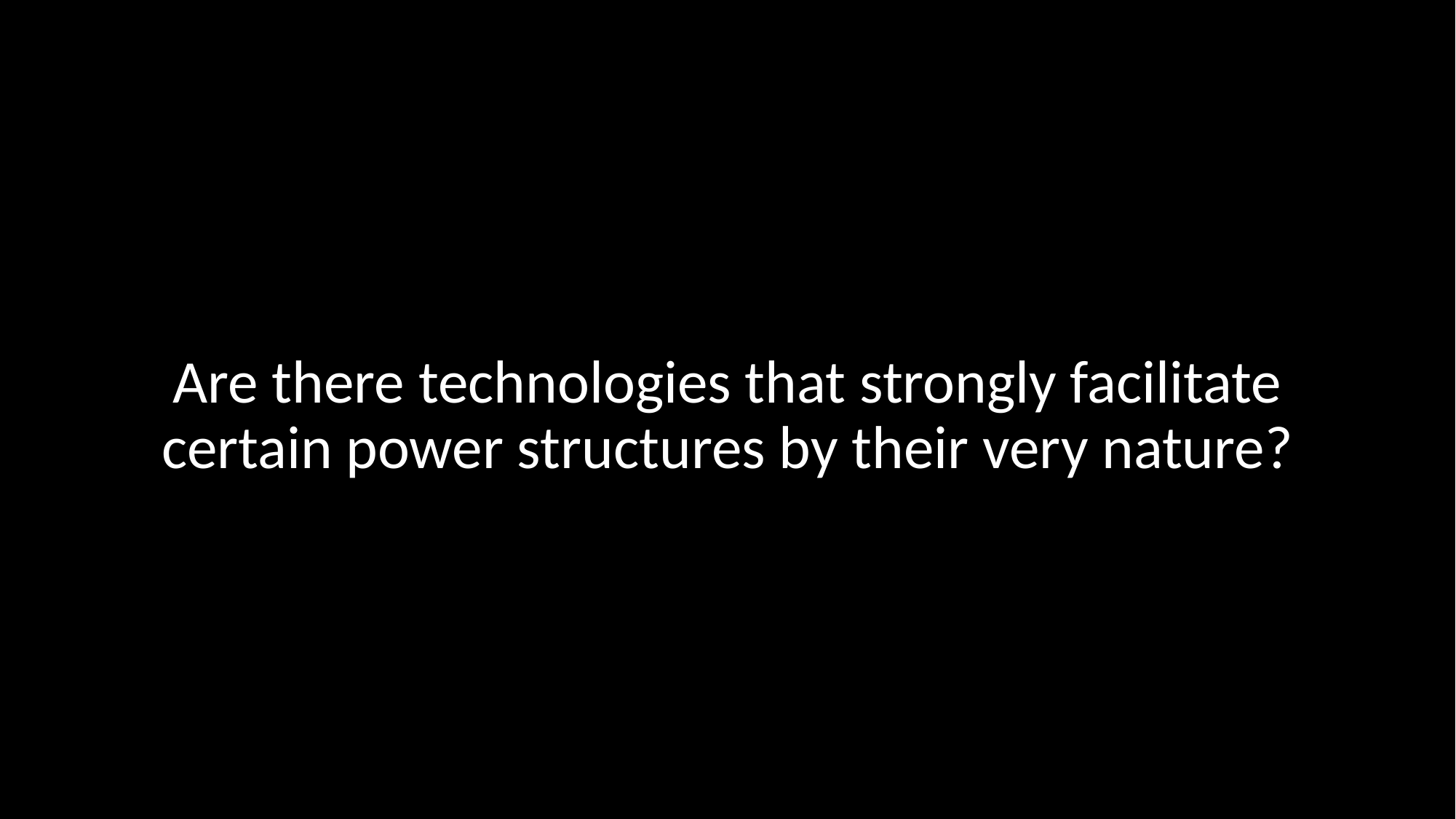

# Are there technologies that strongly facilitate certain power structures by their very nature?